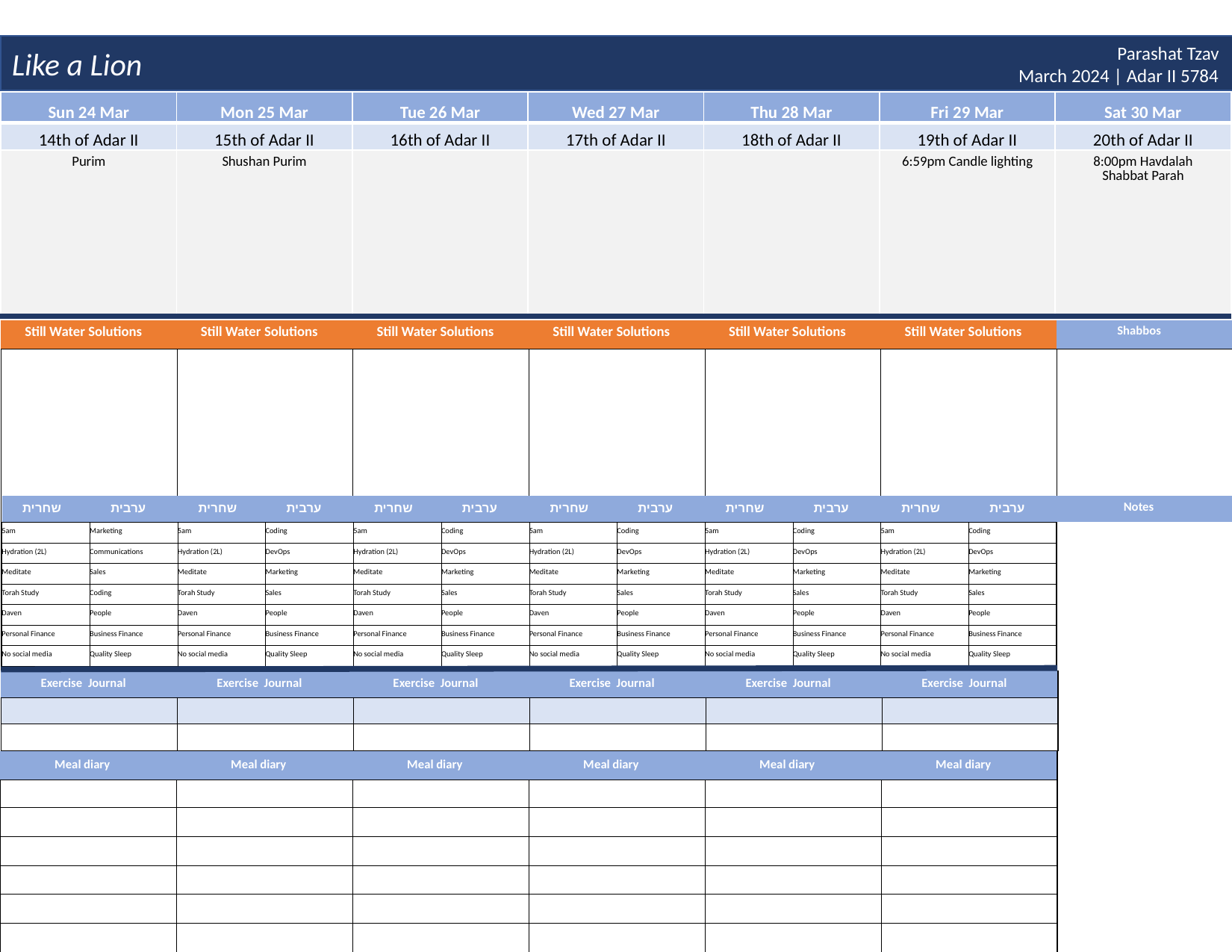

Like a Lion
Parashat Tzav
March 2024 | Adar II 5784

| Sun 24 Mar | Mon 25 Mar | Tue 26 Mar | Wed 27 Mar | Thu 28 Mar | Fri 29 Mar | Sat 30 Mar |
| --- | --- | --- | --- | --- | --- | --- |
| 14th of Adar II | 15th of Adar II | 16th of Adar II | 17th of Adar II | 18th of Adar II | 19th of Adar II | 20th of Adar II |
| Purim | Shushan Purim |  |  |  | 6:59pm Candle lighting | 8:00pm Havdalah Shabbat Parah |
| Still Water Solutions | Still Water Solutions | Still Water Solutions | Still Water Solutions | Still Water Solutions | Still Water Solutions | Shabbos |
| --- | --- | --- | --- | --- | --- | --- |
|  |  |  |  |  |  |  |
| שחרית | ערבית | שחרית | ערבית | שחרית | ערבית | שחרית | ערבית | שחרית | ערבית | שחרית | ערבית | Notes |  |
| --- | --- | --- | --- | --- | --- | --- | --- | --- | --- | --- | --- | --- | --- |
| 5am | Marketing | 5am | Coding | 5am | Coding | 5am | Coding | 5am | Coding | 5am | Coding |  |  |
| Hydration (2L) | Communications | Hydration (2L) | DevOps | Hydration (2L) | DevOps | Hydration (2L) | DevOps | Hydration (2L) | DevOps | Hydration (2L) | DevOps |  |  |
| Meditate | Sales | Meditate | Marketing | Meditate | Marketing | Meditate | Marketing | Meditate | Marketing | Meditate | Marketing |  |  |
| Torah Study | Coding | Torah Study | Sales | Torah Study | Sales | Torah Study | Sales | Torah Study | Sales | Torah Study | Sales |  |  |
| Daven | People | Daven | People | Daven | People | Daven | People | Daven | People | Daven | People |  |  |
| Personal Finance | Business Finance | Personal Finance | Business Finance | Personal Finance | Business Finance | Personal Finance | Business Finance | Personal Finance | Business Finance | Personal Finance | Business Finance |  |  |
| No social media | Quality Sleep | No social media | Quality Sleep | No social media | Quality Sleep | No social media | Quality Sleep | No social media | Quality Sleep | No social media | Quality Sleep |  |  |
| Exercise Journal | Exercise Journal | Exercise Journal | Exercise Journal | Exercise Journal | Exercise Journal |
| --- | --- | --- | --- | --- | --- |
|  |  |  |  |  |  |
|  |  |  |  |  |  |
| Meal diary | Meal diary | Meal diary | Meal diary | Meal diary | Meal diary |
| --- | --- | --- | --- | --- | --- |
|  |  |  |  |  |  |
|  |  |  |  |  |  |
|  |  |  |  |  |  |
|  |  |  |  |  |  |
|  |  |  |  |  |  |
|  |  |  |  |  |  |